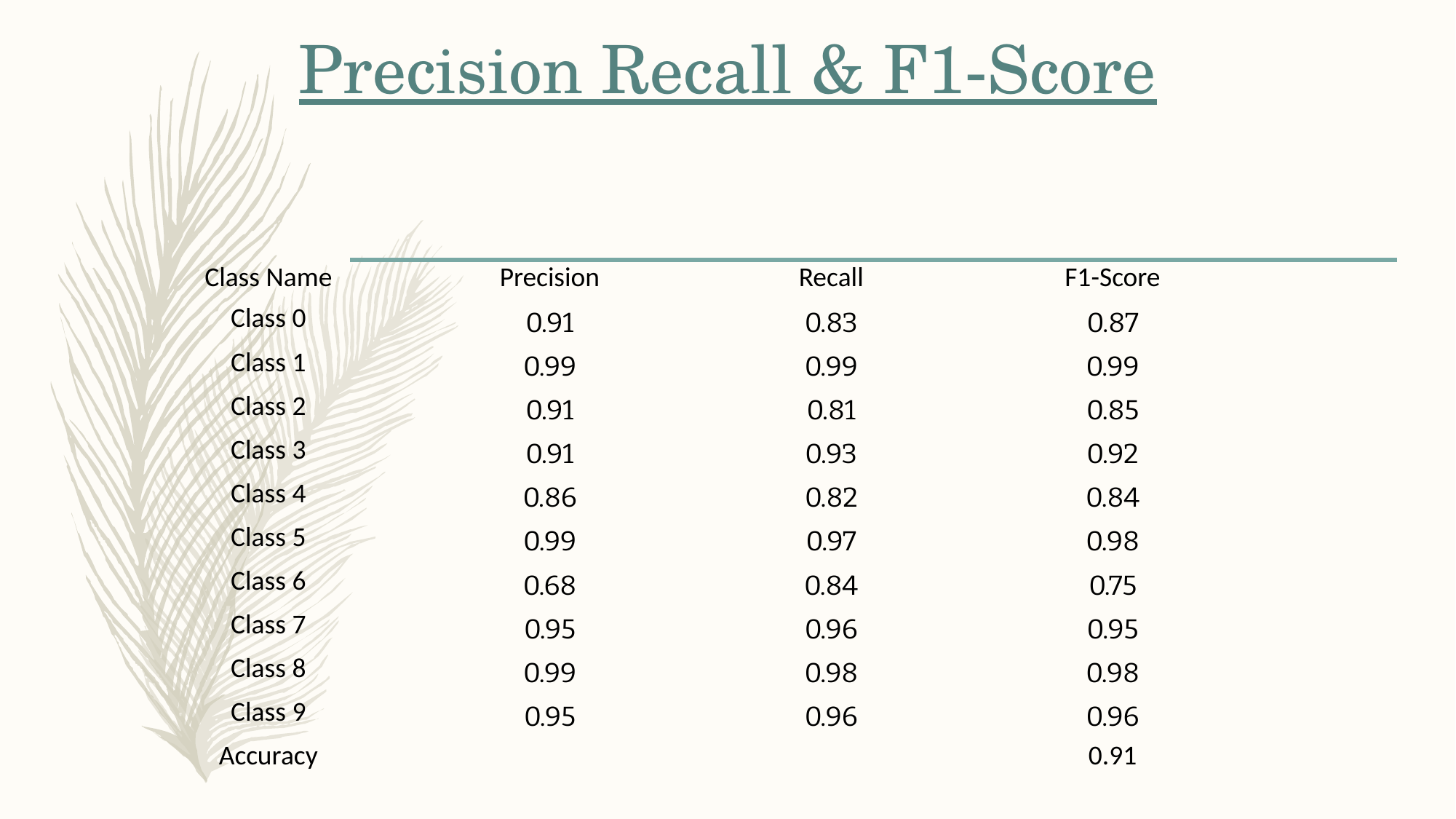

# Precision Recall & F1-Score
| Class Name | Precision | Recall | F1-Score |
| --- | --- | --- | --- |
| Class 0 | 0.91 | 0.83 | 0.87 |
| Class 1 | 0.99 | 0.99 | 0.99 |
| Class 2 | 0.91 | 0.81 | 0.85 |
| Class 3 | 0.91 | 0.93 | 0.92 |
| Class 4 | 0.86 | 0.82 | 0.84 |
| Class 5 | 0.99 | 0.97 | 0.98 |
| Class 6 | 0.68 | 0.84 | 0.75 |
| Class 7 | 0.95 | 0.96 | 0.95 |
| Class 8 | 0.99 | 0.98 | 0.98 |
| Class 9 | 0.95 | 0.96 | 0.96 |
| Accuracy |  |  | 0.91 |